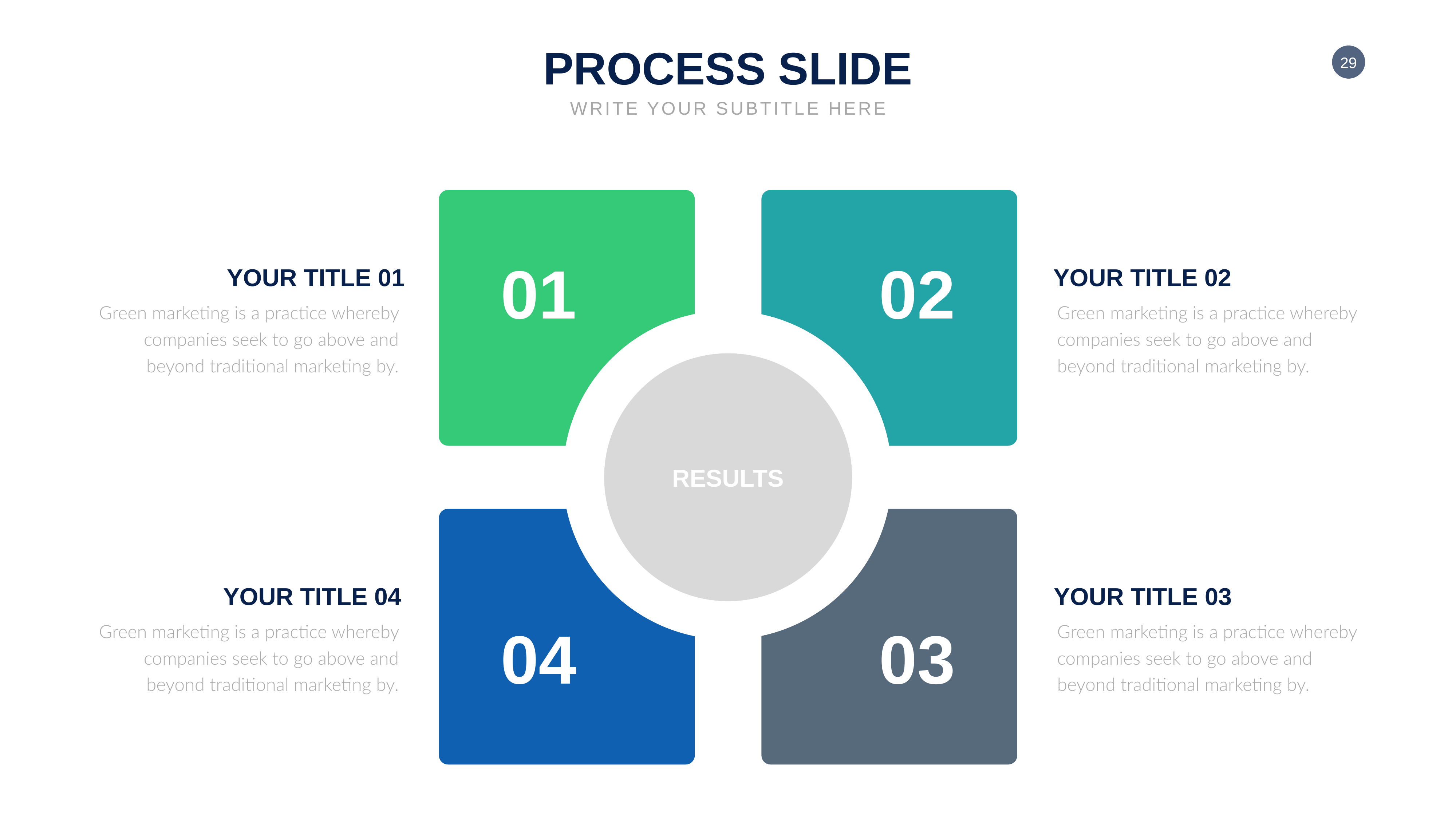

PROCESS SLIDE
WRITE YOUR SUBTITLE HERE

01
02
YOUR TITLE 01
YOUR TITLE 02
Green marketing is a practice whereby companies seek to go above and beyond traditional marketing by.
Green marketing is a practice whereby companies seek to go above and beyond traditional marketing by.

RESULTS

YOUR TITLE 04
YOUR TITLE 03
Green marketing is a practice whereby companies seek to go above and beyond traditional marketing by.
04
03
Green marketing is a practice whereby companies seek to go above and beyond traditional marketing by.